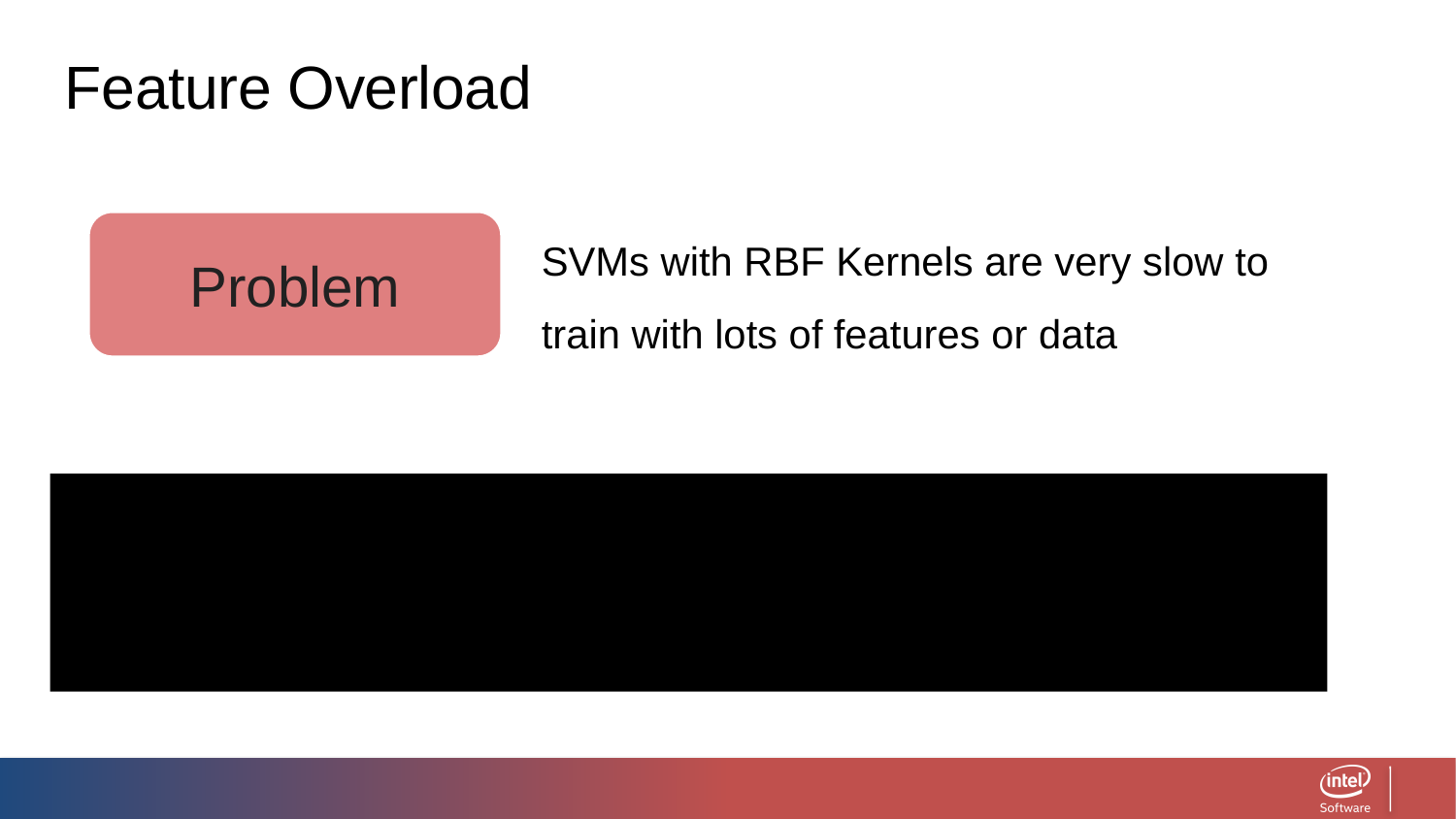

Feature Overload
Problem
SVMs with RBF Kernels are very slow to train with lots of features or data

Construct approximate kernel map with SGD using Nystroem or RBF sampler

Solution